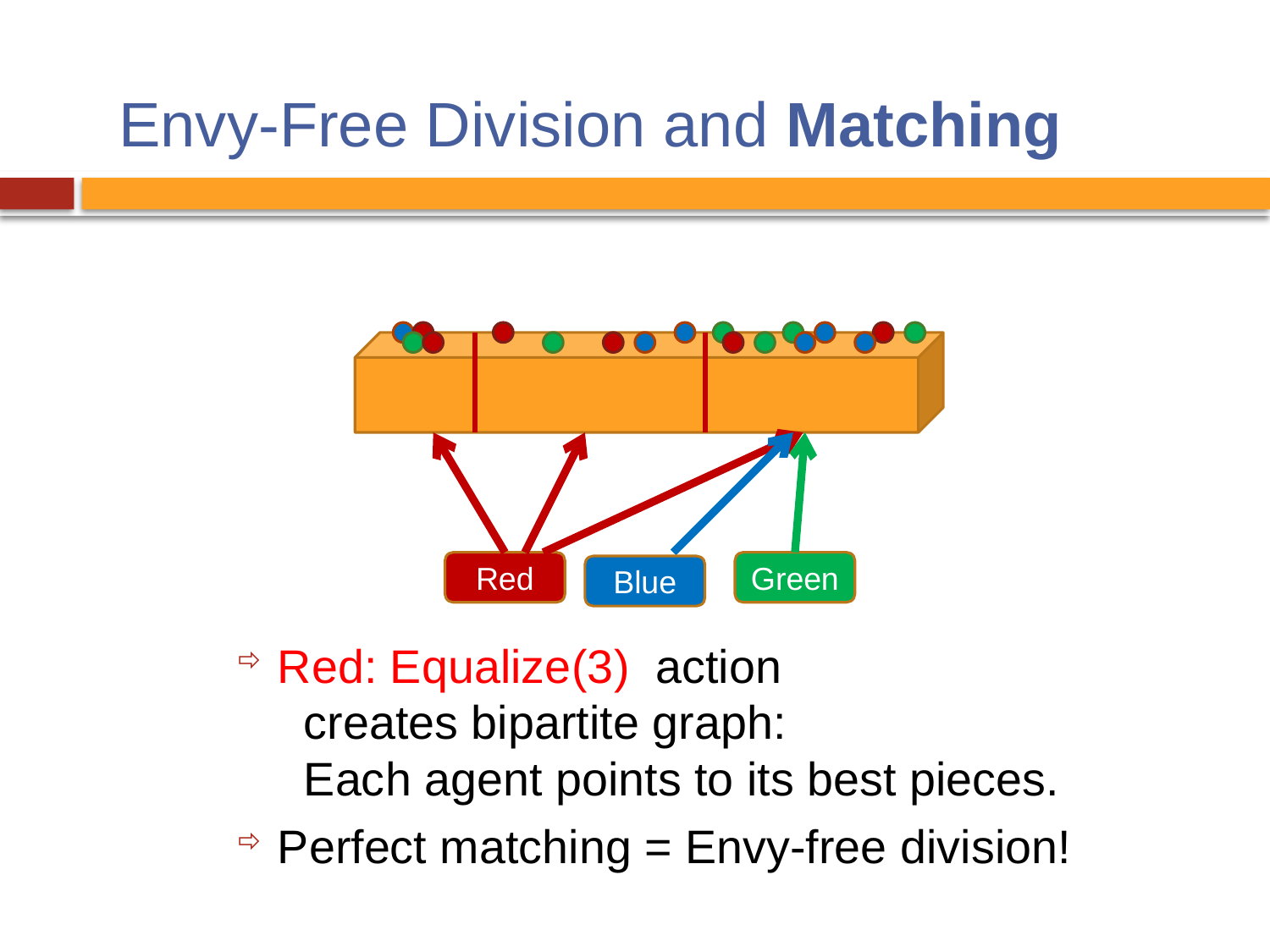

Envy-Free Division and Matching

Red
Green
Blue
Red: Equalize(3)  action
  creates bipartite graph:
  Each agent points to its best pieces.
Perfect matching = Envy-free division!